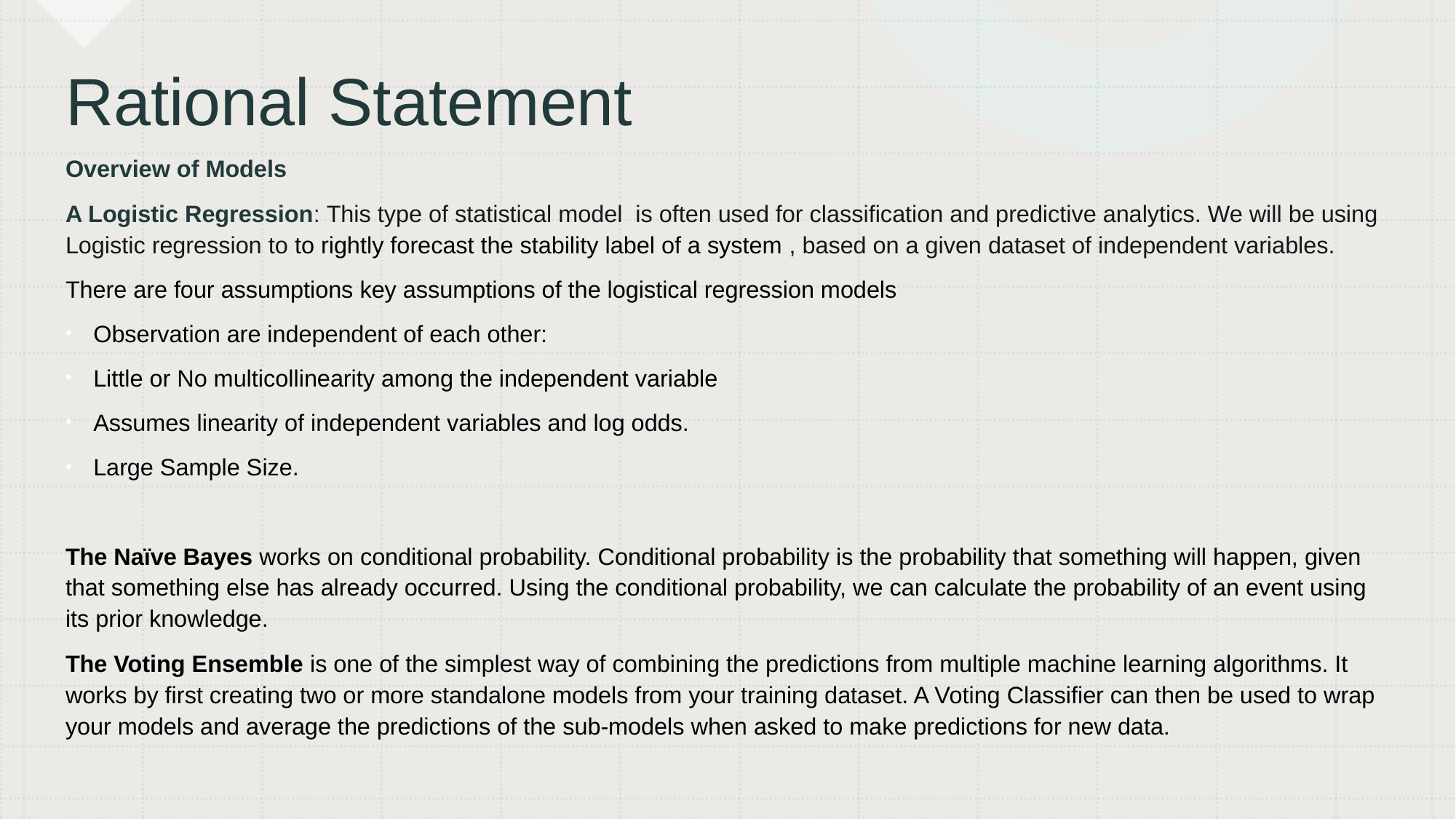

# Rational Statement
Overview of Models
A Logistic Regression: This type of statistical model  is often used for classification and predictive analytics. We will be using Logistic regression to to rightly forecast the stability label of a system , based on a given dataset of independent variables.
There are four assumptions key assumptions of the logistical regression models
Observation are independent of each other:
Little or No multicollinearity among the independent variable
Assumes linearity of independent variables and log odds.
Large Sample Size.

The Naïve Bayes works on conditional probability. Conditional probability is the probability that something will happen, given that something else has already occurred. Using the conditional probability, we can calculate the probability of an event using its prior knowledge.
The Voting Ensemble is one of the simplest way of combining the predictions from multiple machine learning algorithms. It works by first creating two or more standalone models from your training dataset. A Voting Classifier can then be used to wrap your models and average the predictions of the sub-models when asked to make predictions for new data.